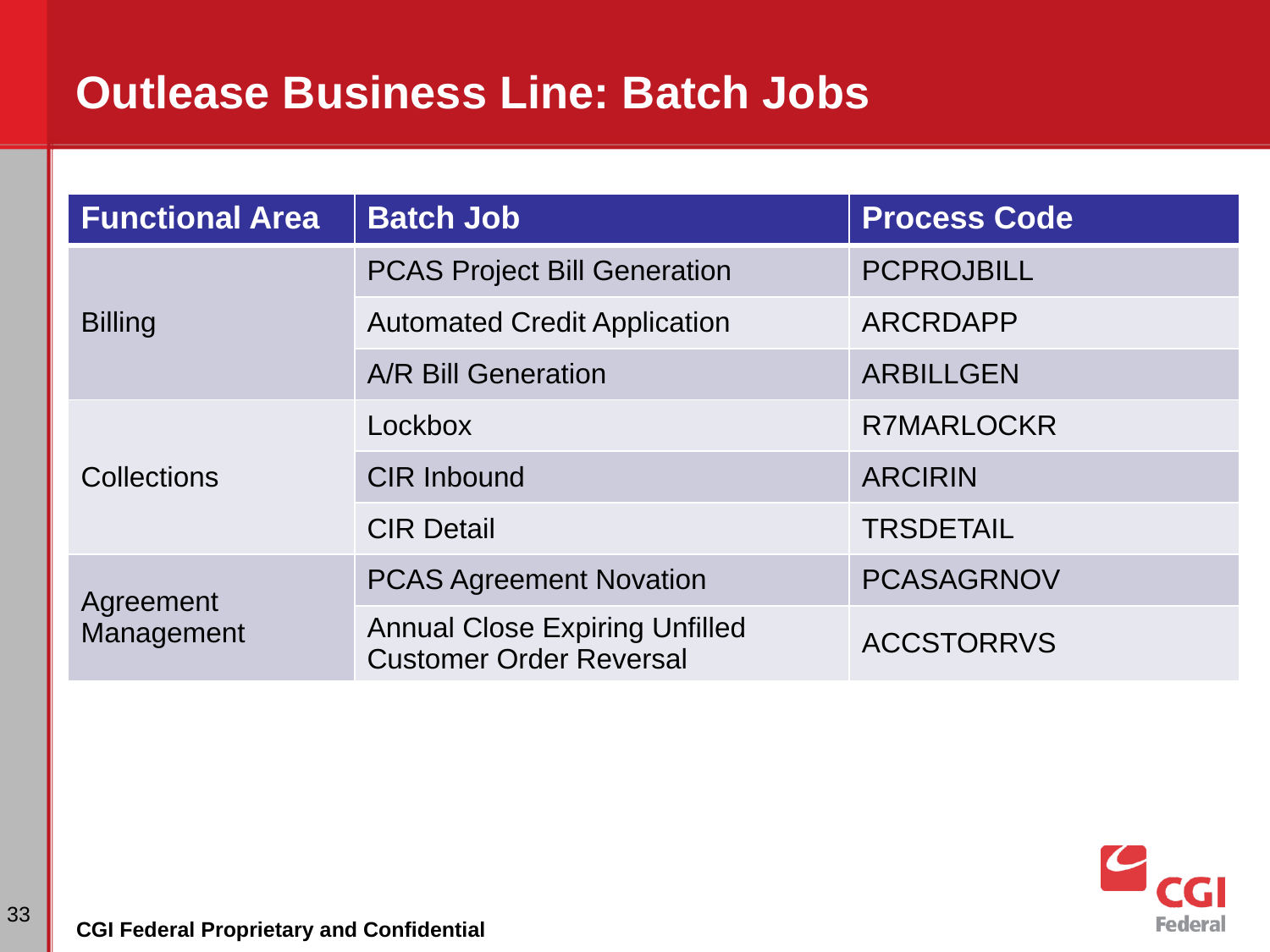

# Outlease Business Line: Batch Jobs
| Functional Area | Batch Job | Process Code |
| --- | --- | --- |
| Billing | PCAS Project Bill Generation | PCPROJBILL |
|  | Automated Credit Application | ARCRDAPP |
|  | A/R Bill Generation | ARBILLGEN |
| Collections | Lockbox | R7MARLOCKR |
|  | CIR Inbound | ARCIRIN |
|  | CIR Detail | TRSDETAIL |
| Agreement Management | PCAS Agreement Novation | PCASAGRNOV |
|  | Annual Close Expiring Unfilled Customer Order Reversal | ACCSTORRVS |
33
CGI Federal Proprietary and Confidential